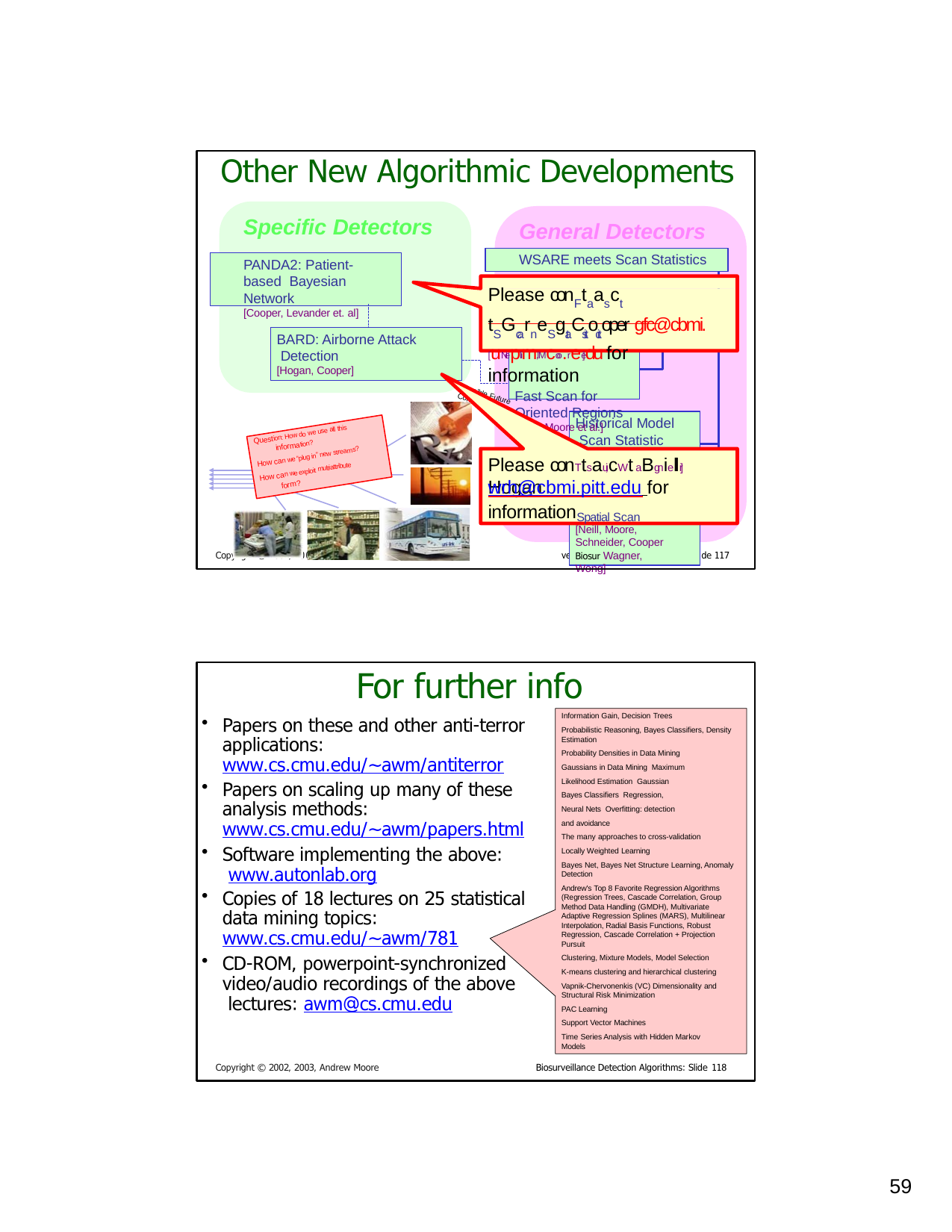

Other New Algorithmic Developments

General Detectors
WSARE meets Scan Statistics

Specific Detectors
PANDA2: Patient-based  Bayesian Network
[Cooper, Levander et. al]

Please conFtaasct tSGcarneSgtaCtisoticoper  gfc@cbmi.[uNepilml, Mcoo.ree]du for  information
Fast Scan for  Oriented Regions
[Neill, Moore et al.]

BARD: Airborne Attack  Detection
[Hogan, Cooper]

Possible Future
Connection

Historical Model  Scan Statistic
[Hogan, Moore, Neill,

Question: How do we use all this

information?
Please conTtsaui,cWt aBgniellr] Hogan
How can we “plug in” new streams?
How can we exploit multiattribute

wrh@cbmi.pitt.edu for

form?

Bayesian Network
informationSpatial Scan

[Neill, Moore,  Schneider, Cooper
Biosur Wagner, Wong]
Cop
de 117
yright © 2002, 20
03, Andrew Moore
veillance Detection Algorithms: Sli

For further info
Information Gain, Decision Trees
Probabilistic Reasoning, Bayes Classifiers, Density  Estimation
Probability Densities in Data Mining  Gaussians in Data Mining  Maximum Likelihood Estimation  Gaussian Bayes Classifiers  Regression, Neural Nets  Overfitting: detection and avoidance
The many approaches to cross-validation  Locally Weighted Learning
Bayes Net, Bayes Net Structure Learning, Anomaly  Detection
Andrew's Top 8 Favorite Regression Algorithms  (Regression Trees, Cascade Correlation, Group  Method Data Handling (GMDH), Multivariate  Adaptive Regression Splines (MARS), Multilinear  Interpolation, Radial Basis Functions, Robust  Regression, Cascade Correlation + Projection  Pursuit
Clustering, Mixture Models, Model Selection  K-means clustering and hierarchical clustering
Vapnik-Chervonenkis (VC) Dimensionality and  Structural Risk Minimization
PAC Learning
Support Vector Machines
Time Series Analysis with Hidden Markov Models

Papers on these and other anti-terror  applications:  www.cs.cmu.edu/~awm/antiterror
Papers on scaling up many of these  analysis methods:  www.cs.cmu.edu/~awm/papers.html
Software implementing the above:  www.autonlab.org
Copies of 18 lectures on 25 statistical  data mining topics:  www.cs.cmu.edu/~awm/781
CD-ROM, powerpoint-synchronized  video/audio recordings of the above  lectures: awm@cs.cmu.edu
Copyright © 2002, 2003, Andrew Moore
Biosurveillance Detection Algorithms: Slide 118
59